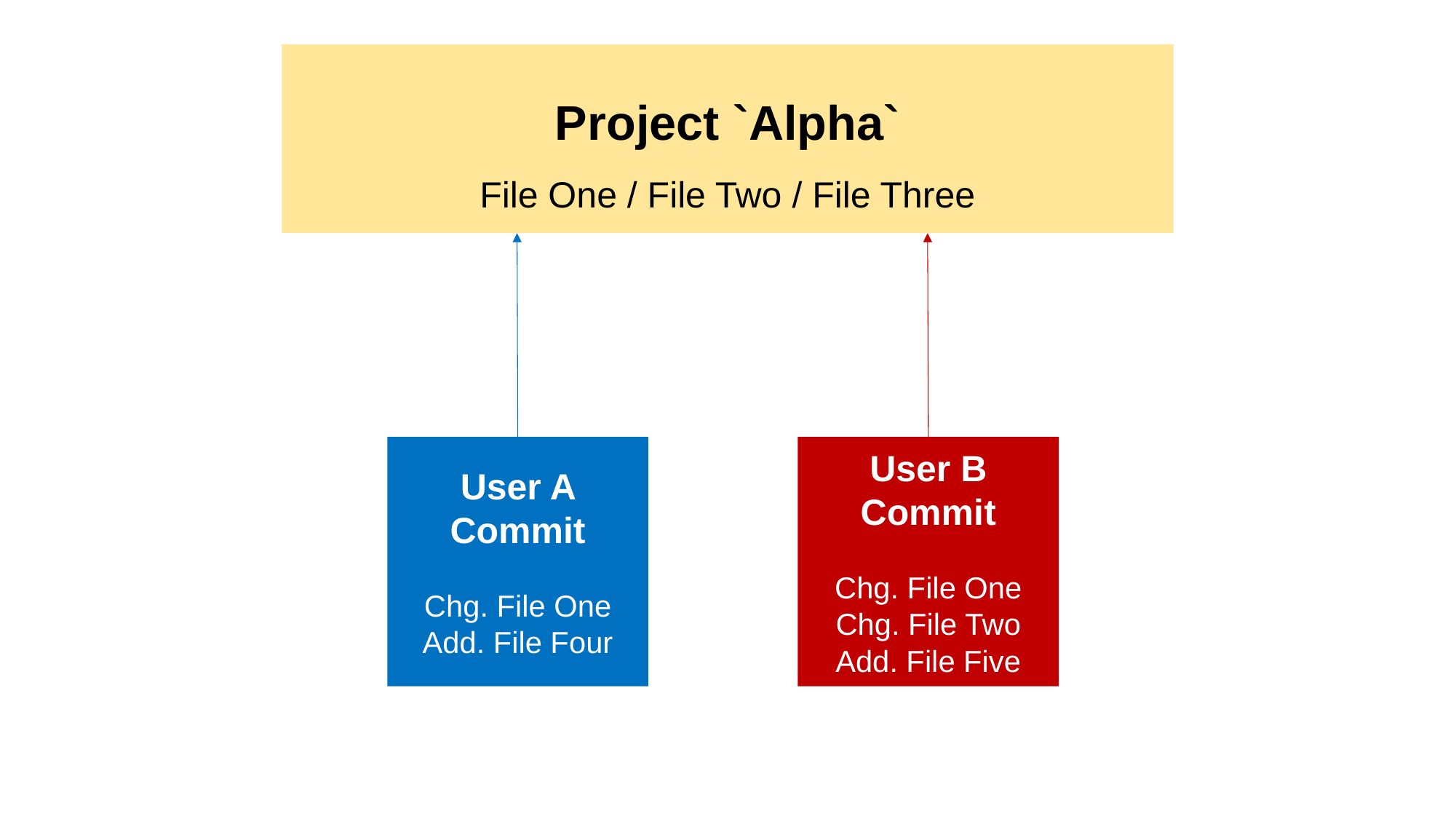

Project `Alpha`
File One / File Two / File Three
User A Commit

Chg. File One
Add. File Four
User B Commit

Chg. File One
Chg. File Two
Add. File Five